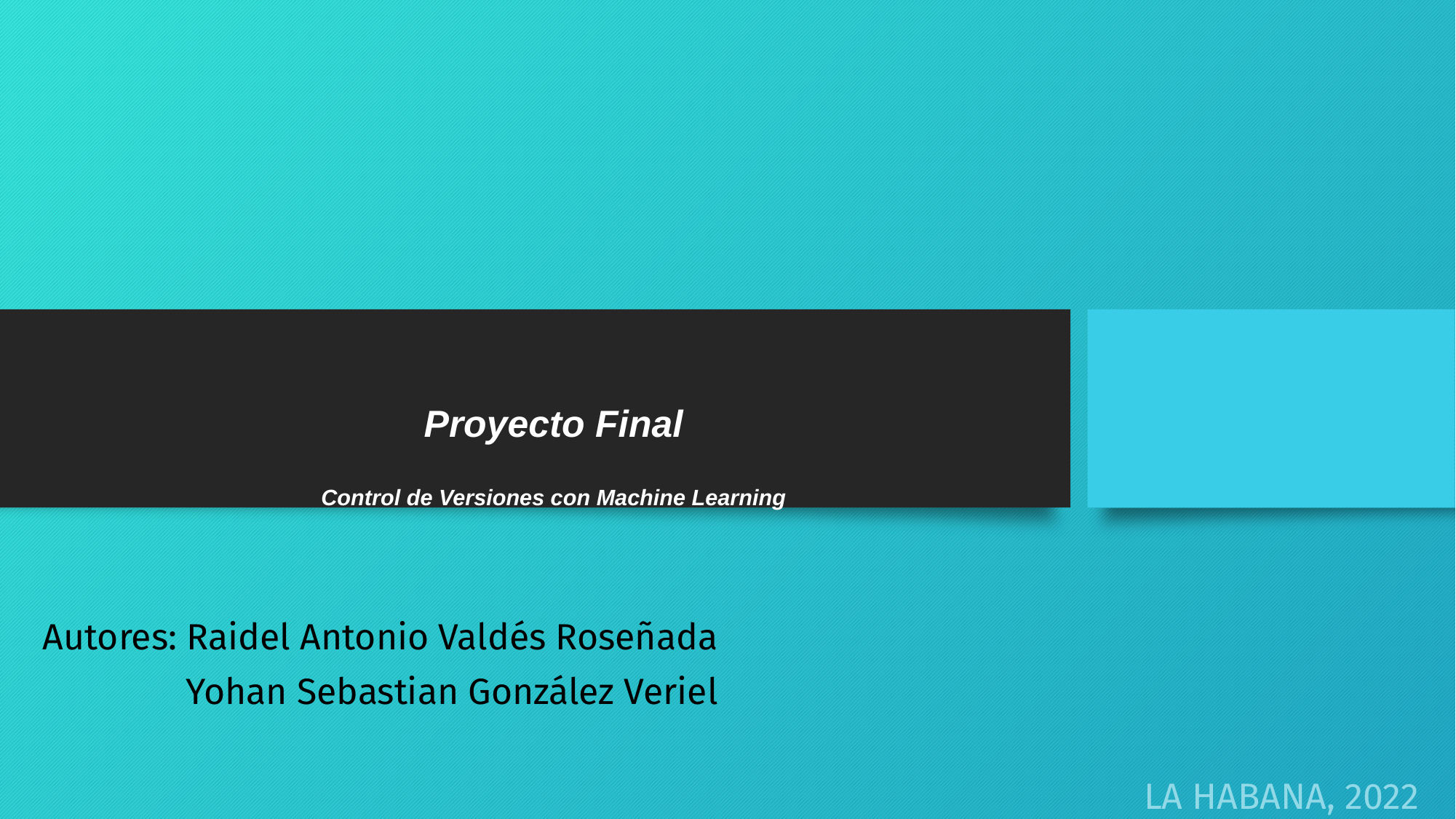

# Proyecto Final Control de Versiones con Machine Learning
Autores: Raidel Antonio Valdés Roseñada
                  Yohan Sebastian González Veriel

La Habana, 2022